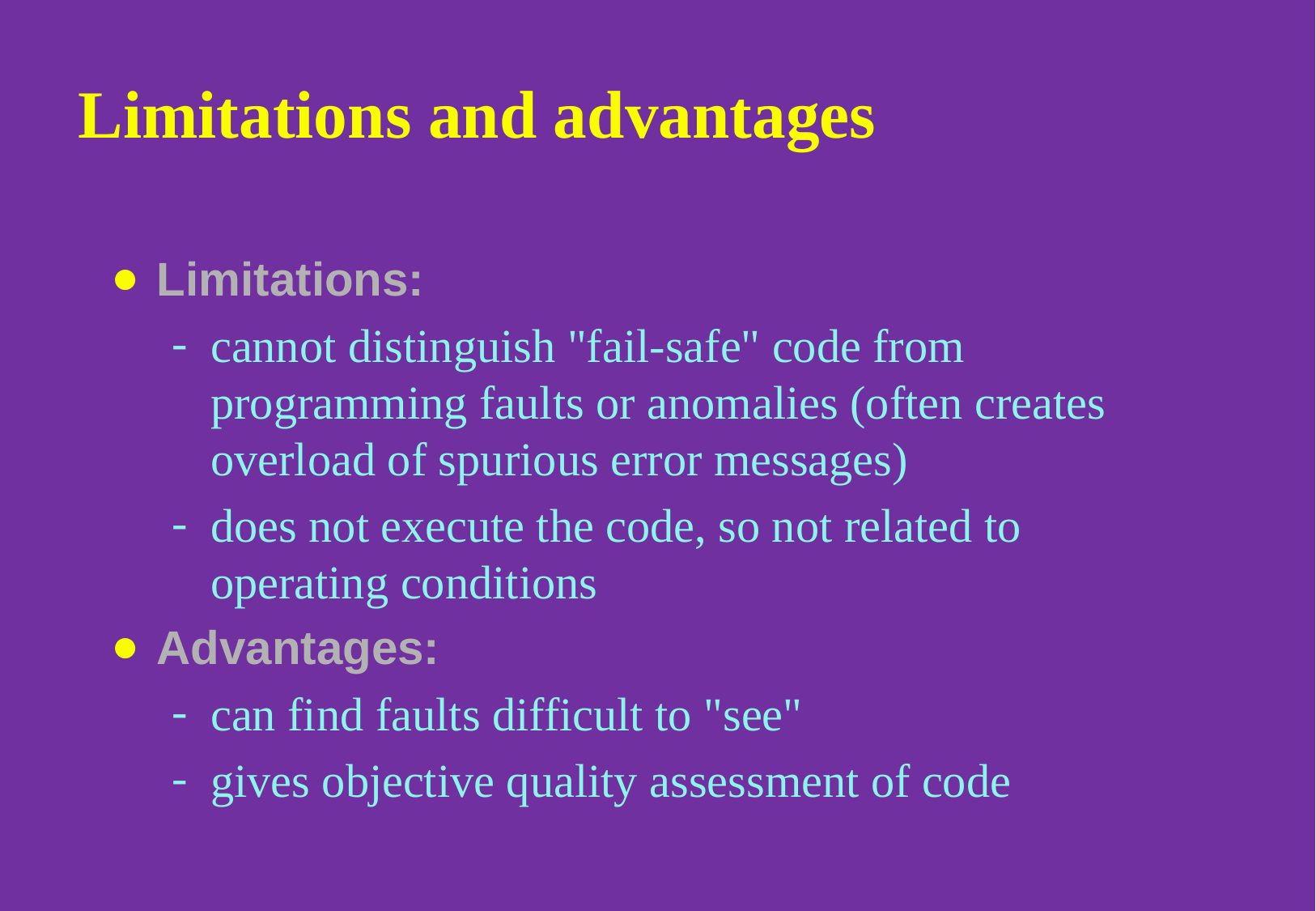

# Limitations and advantages
Limitations:
cannot distinguish "fail-safe" code from programming faults or anomalies (often creates overload of spurious error messages)
does not execute the code, so not related to operating conditions
Advantages:
can find faults difficult to "see"
gives objective quality assessment of code